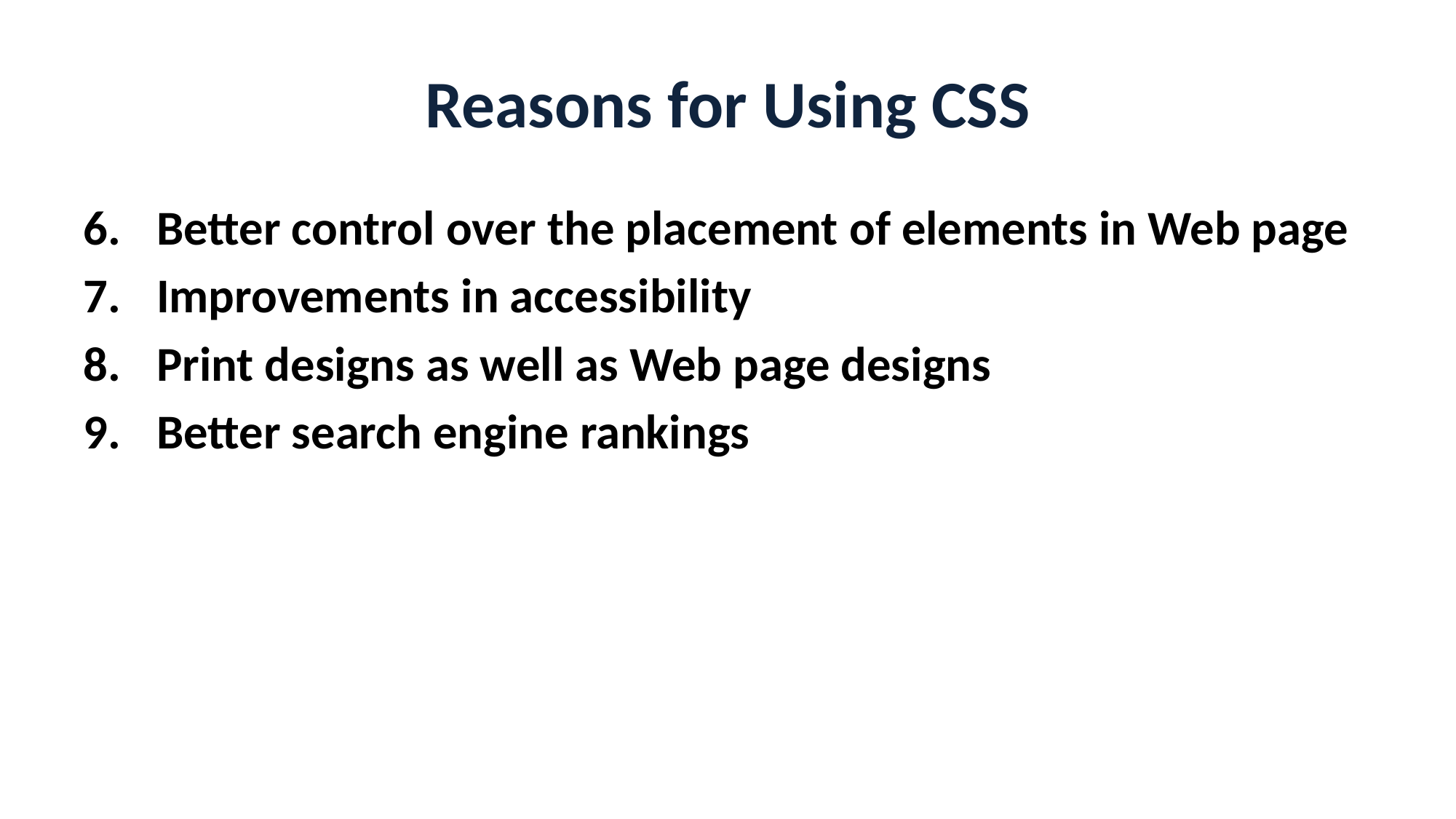

# Reasons for Using CSS
Better control over the placement of elements in Web page
Improvements in accessibility
Print designs as well as Web page designs
Better search engine rankings